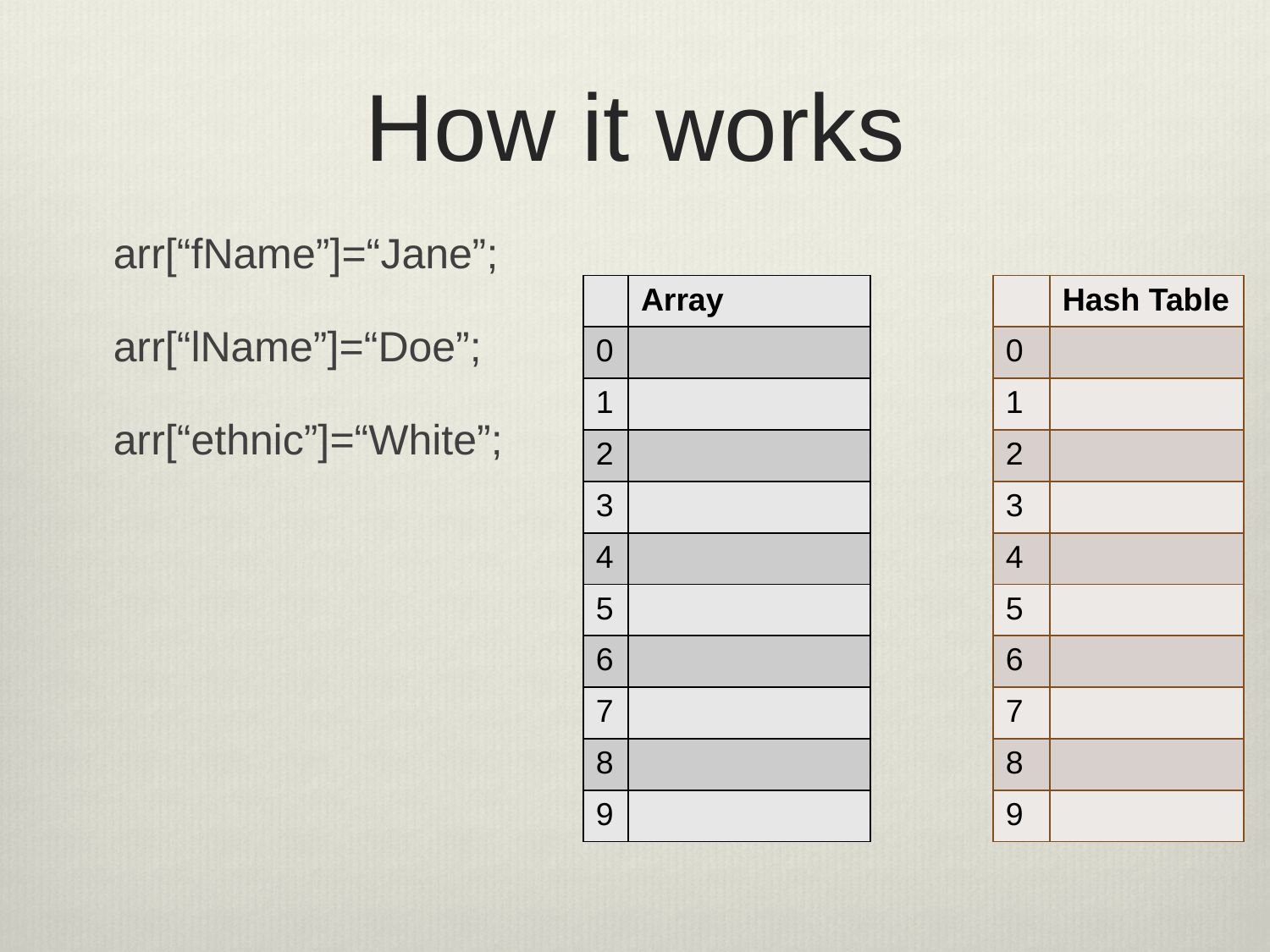

# How it works
arr[“fName”]=“Jane”;
arr[“lName”]=“Doe”;
arr[“ethnic”]=“White”;

|  | Array |
| --- | --- |
| 0 |  |
| 1 |  |
| 2 |  |
| 3 |  |
| 4 |  |
| 5 |  |
| 6 |  |
| 7 |  |
| 8 |  |
| 9 |  |
|  | Hash Table |
| --- | --- |
| 0 |  |
| 1 |  |
| 2 |  |
| 3 |  |
| 4 |  |
| 5 |  |
| 6 |  |
| 7 |  |
| 8 |  |
| 9 |  |